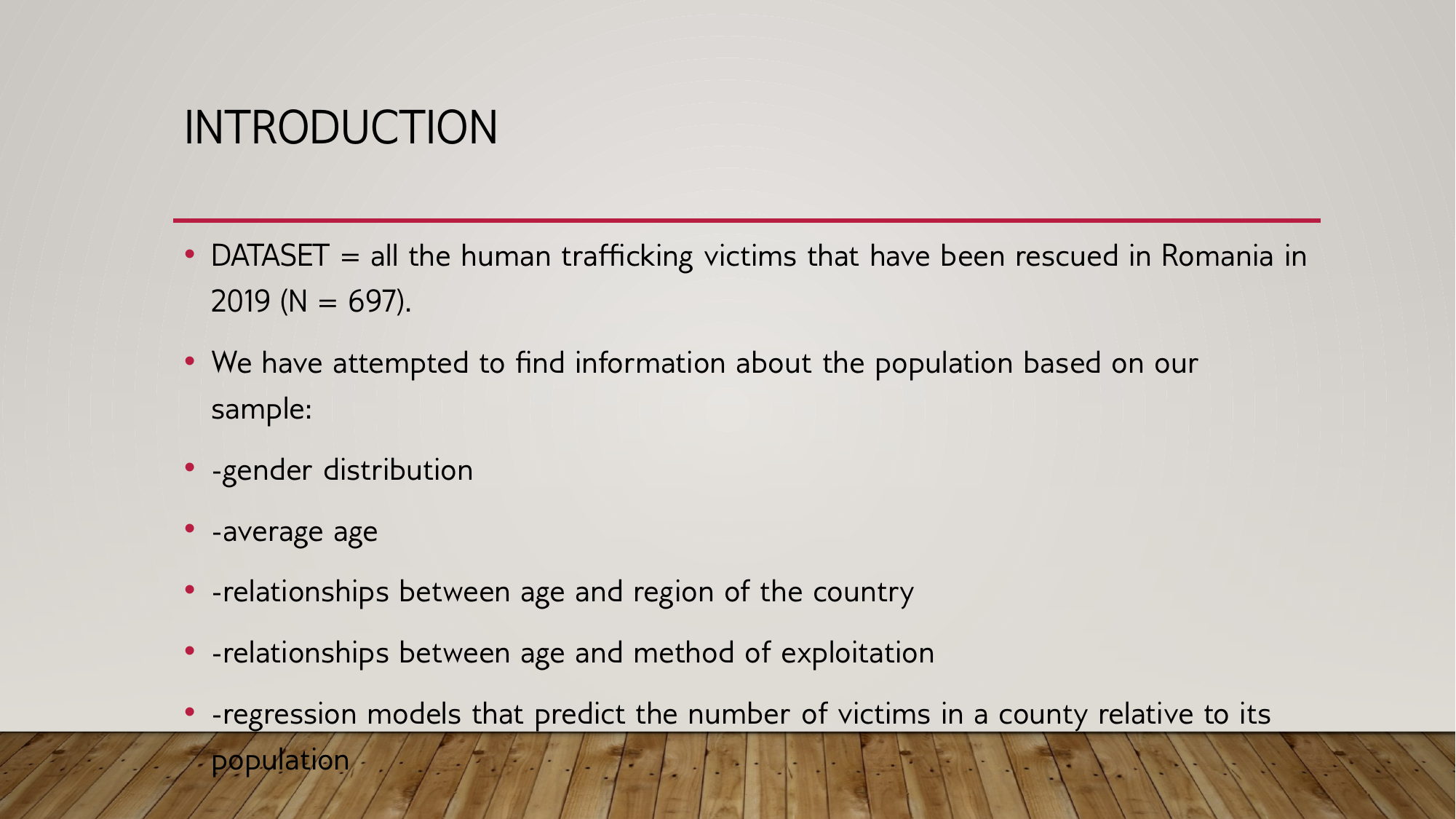

# INTRODUCTION
DATASET = all the human trafficking victims that have been rescued in Romania in 2019 (N = 697).
We have attempted to find information about the population based on our sample:
-gender distribution
-average age
-relationships between age and region of the country
-relationships between age and method of exploitation
-regression models that predict the number of victims in a county relative to its population